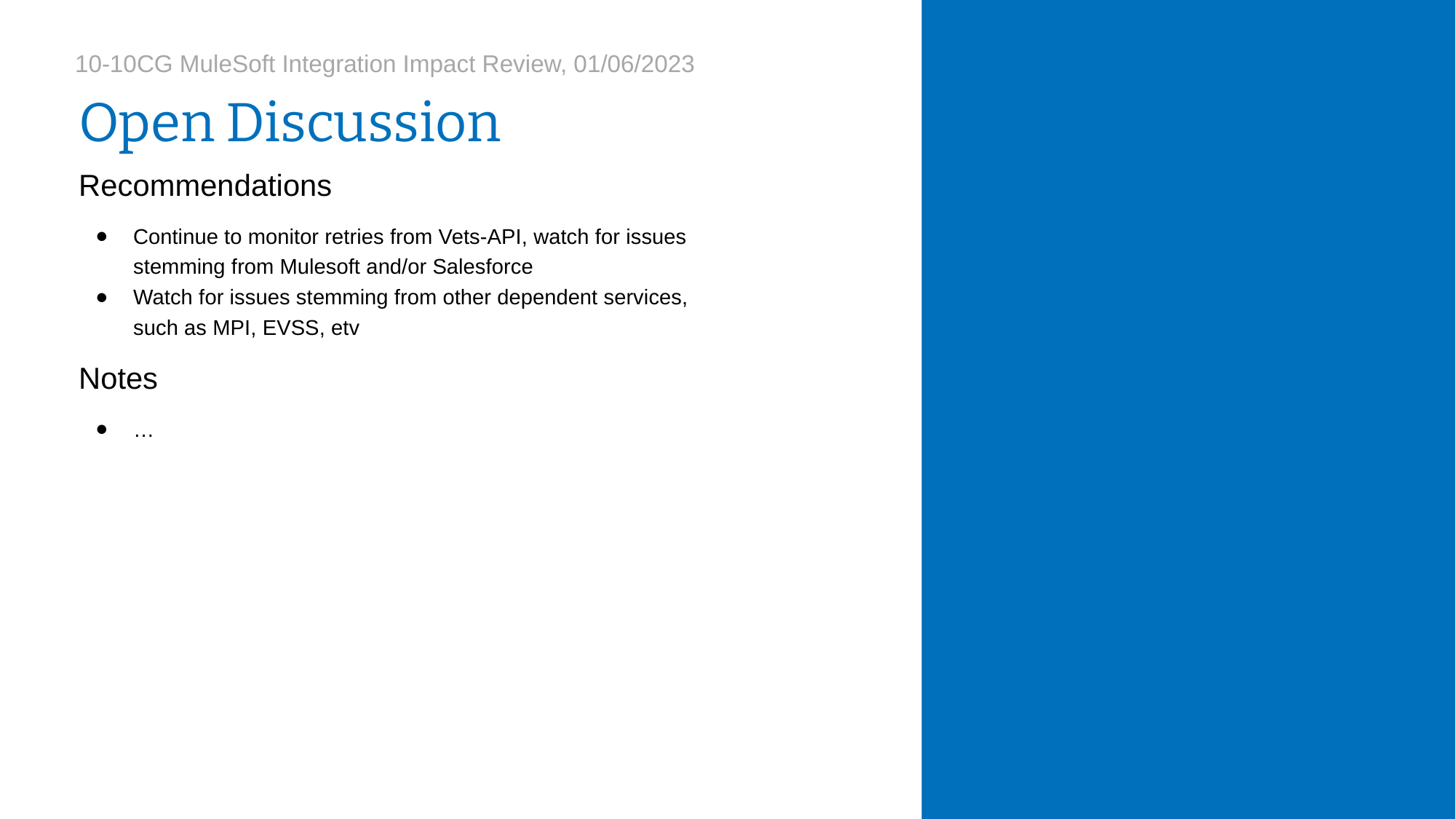

10-10CG MuleSoft Integration Impact Review, 01/06/2023
# Open Discussion
Recommendations
Continue to monitor retries from Vets-API, watch for issues stemming from Mulesoft and/or Salesforce
Watch for issues stemming from other dependent services, such as MPI, EVSS, etv
Notes
…